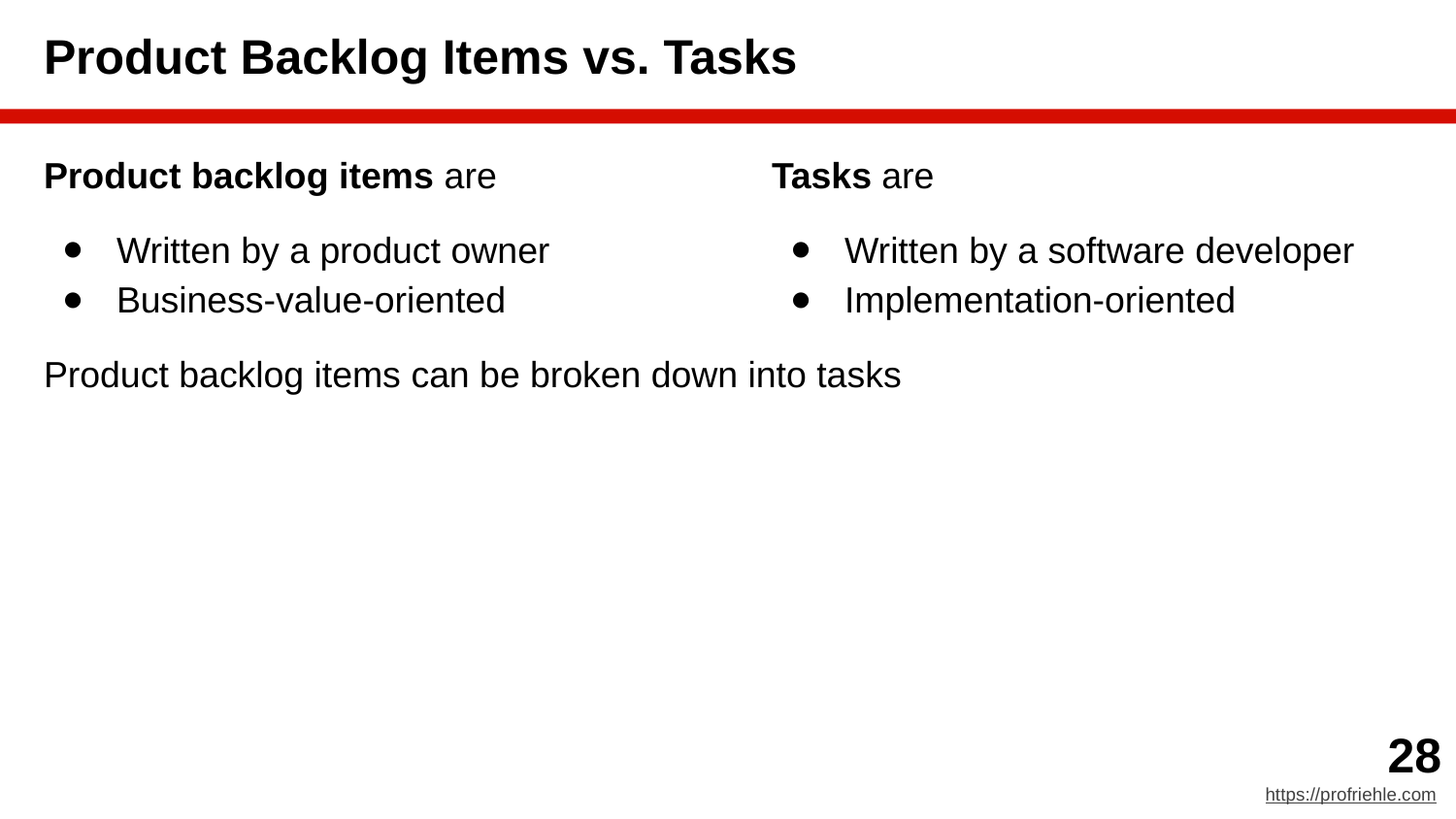

# Product Backlog Items vs. Tasks
Product backlog items are
Written by a product owner
Business-value-oriented
Product backlog items can be broken down into tasks
Tasks are
Written by a software developer
Implementation-oriented
28
https://profriehle.com